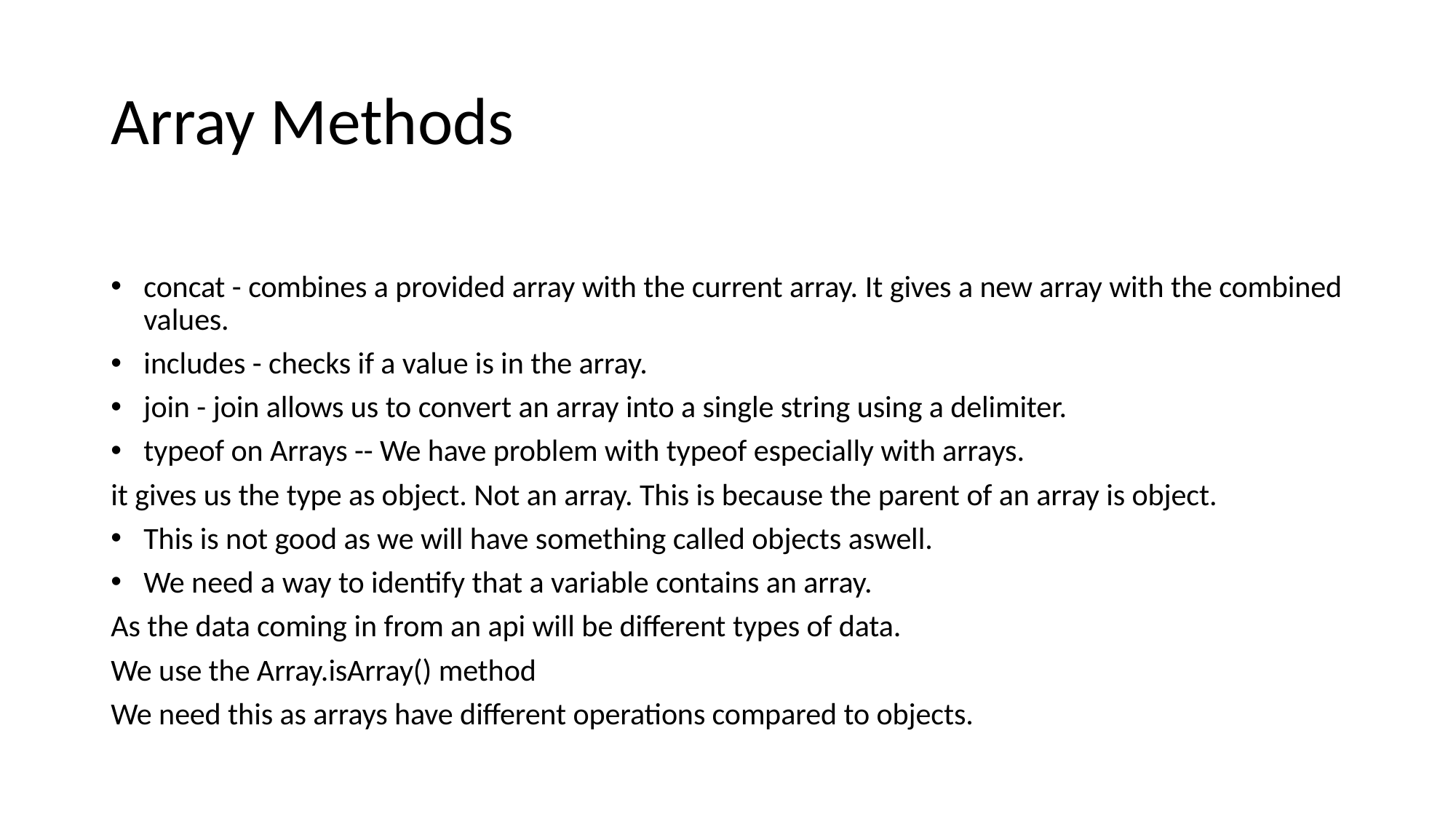

# Array Methods

concat - combines a provided array with the current array. It gives a new array with the combined values.
includes - checks if a value is in the array.
join - join allows us to convert an array into a single string using a delimiter.
typeof on Arrays -- We have problem with typeof especially with arrays.
it gives us the type as object. Not an array. This is because the parent of an array is object.
This is not good as we will have something called objects aswell.
We need a way to identify that a variable contains an array.
As the data coming in from an api will be different types of data.
We use the Array.isArray() method
We need this as arrays have different operations compared to objects.